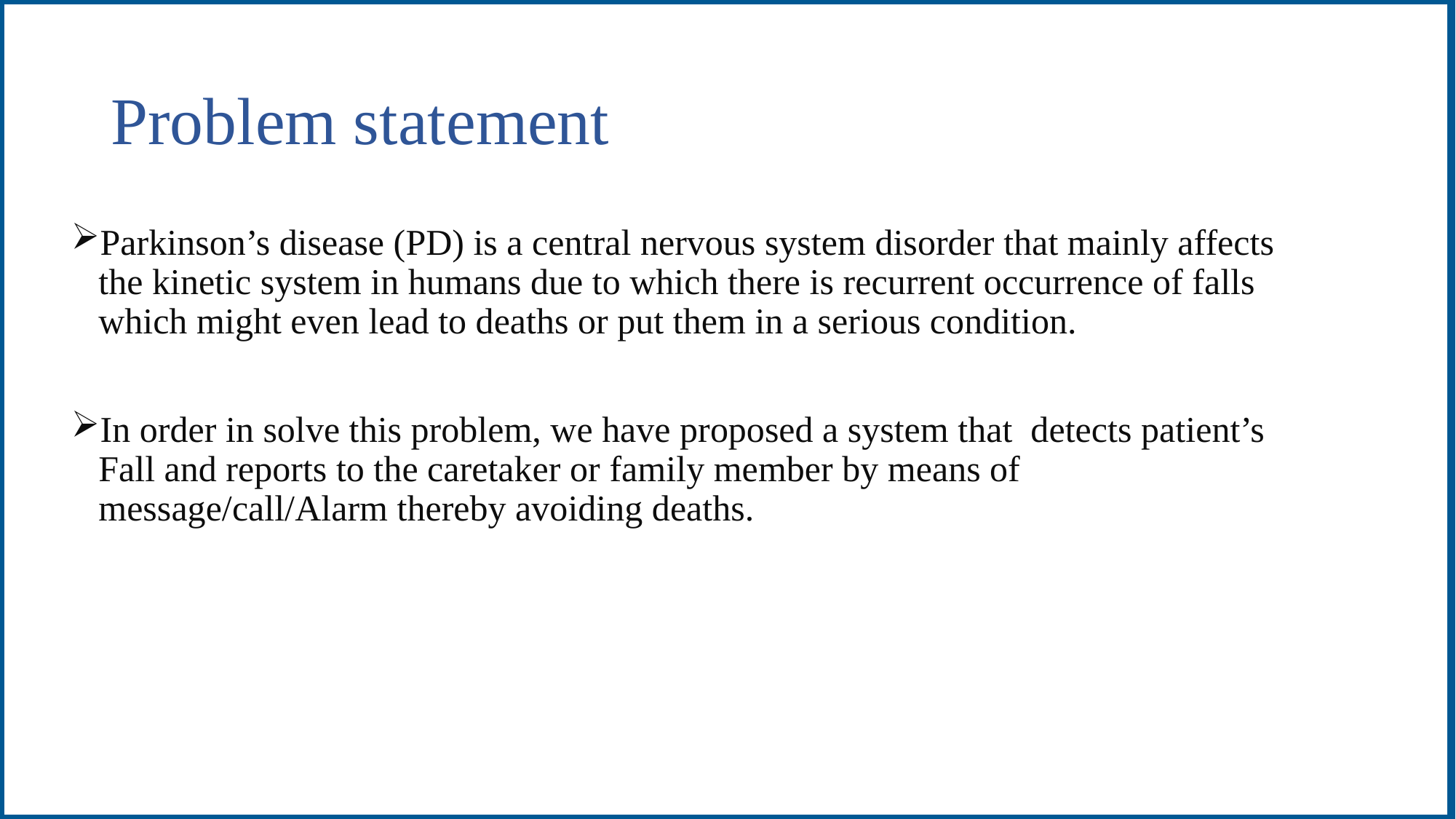

Name
# Problem statement
Parkinson’s disease (PD) is a central nervous system disorder that mainly affects the kinetic system in humans due to which there is recurrent occurrence of falls which might even lead to deaths or put them in a serious condition.

In order in solve this problem, we have proposed a system that  detects patient’s Fall and reports to the caretaker or family member by means of message/call/Alarm thereby avoiding deaths.